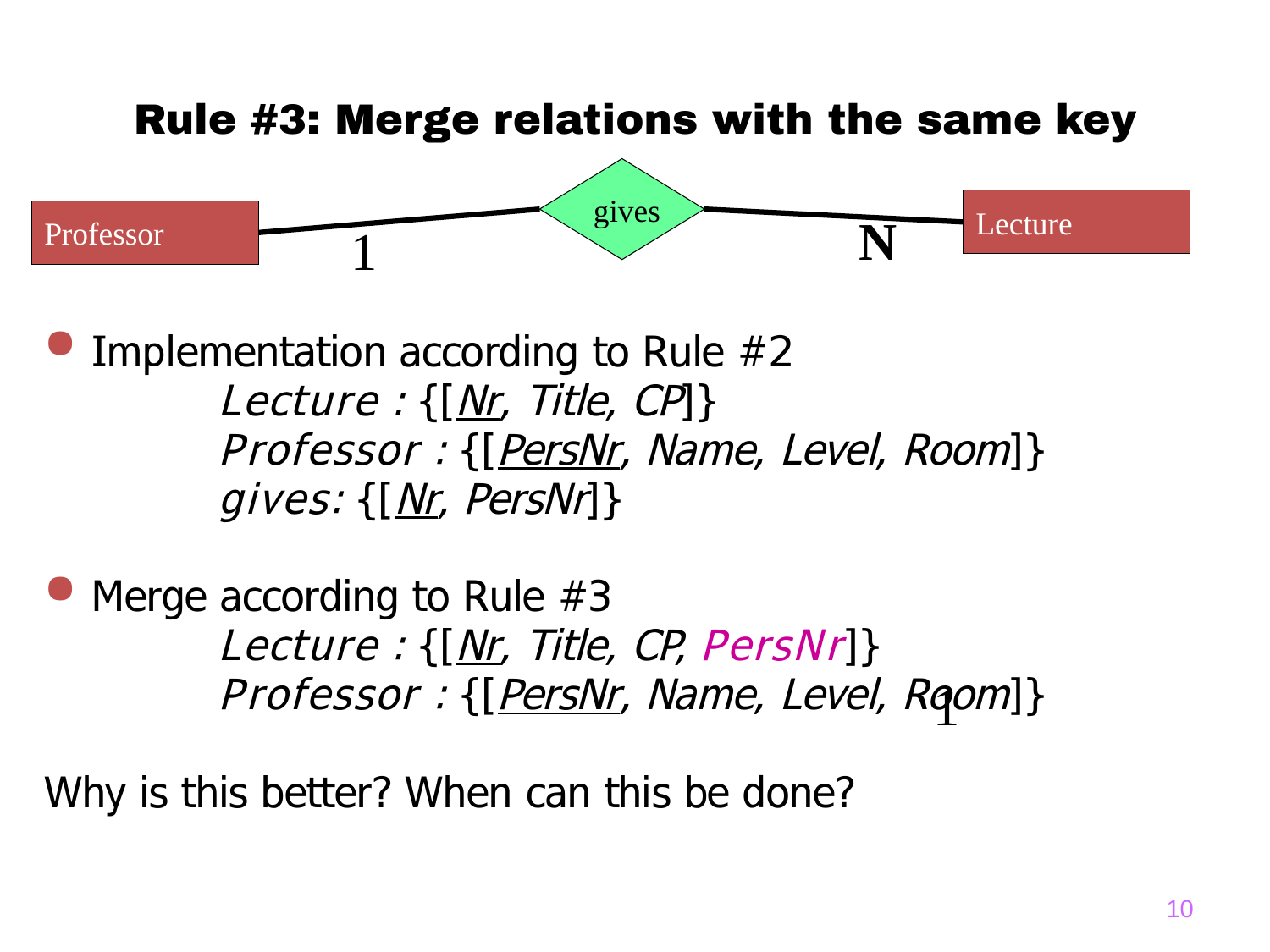

Rule #3: Merge relations with the same key
gives
Lecture
Professor
N
1
Implementation according to Rule #2
		Lecture : {[Nr, Title, CP]}
		Professor : {[PersNr, Name, Level, Room]}
		gives: {[Nr, PersNr]}

Merge according to Rule #3
		Lecture : {[Nr, Title, CP, PersNr]}
		Professor : {[PersNr, Name, Level, Room]}

Why is this better? When can this be done?
1
10